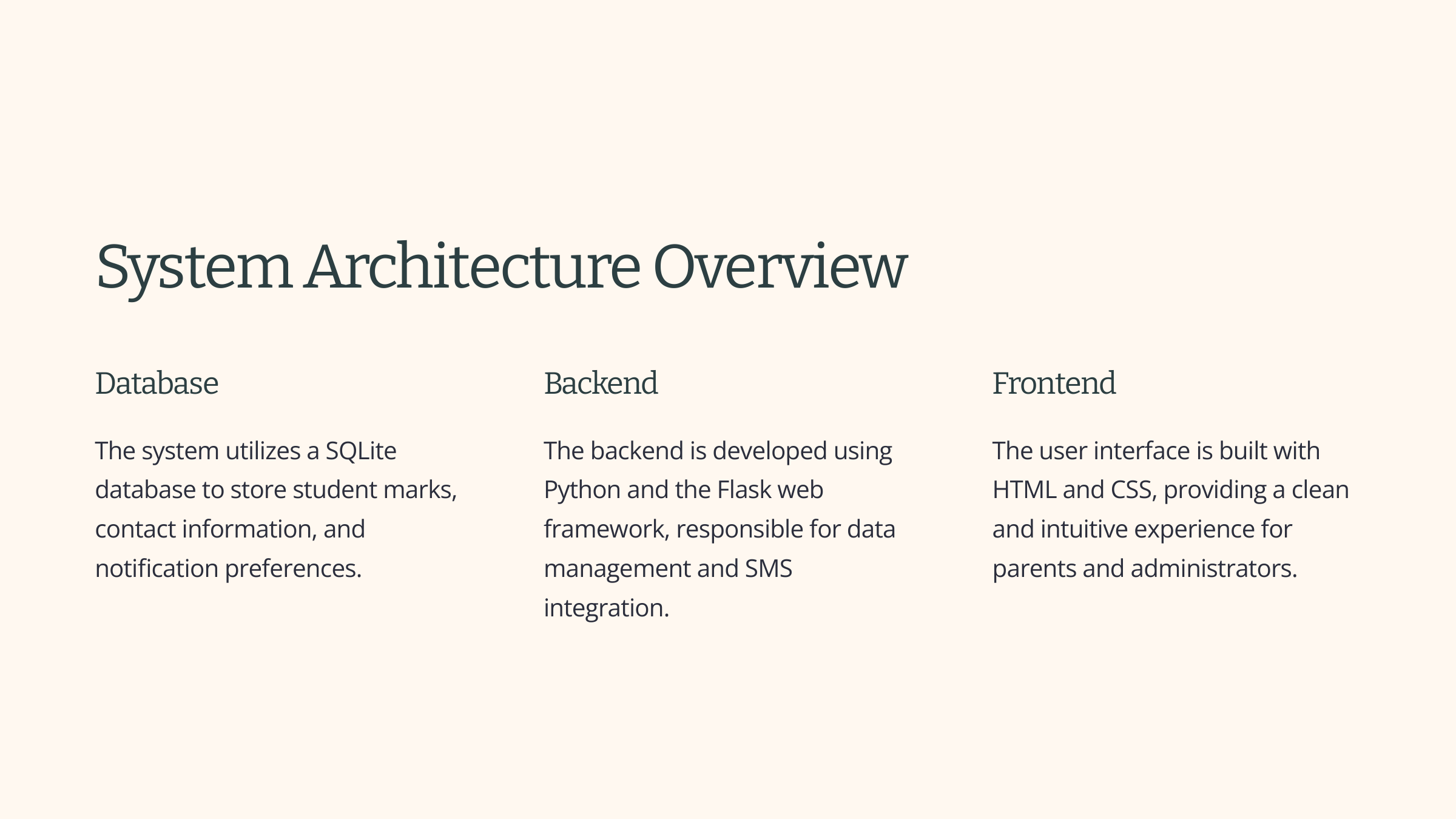

System Architecture Overview
Database
Backend
Frontend
The system utilizes a SQLite database to store student marks, contact information, and notification preferences.
The backend is developed using Python and the Flask web framework, responsible for data management and SMS integration.
The user interface is built with HTML and CSS, providing a clean and intuitive experience for parents and administrators.